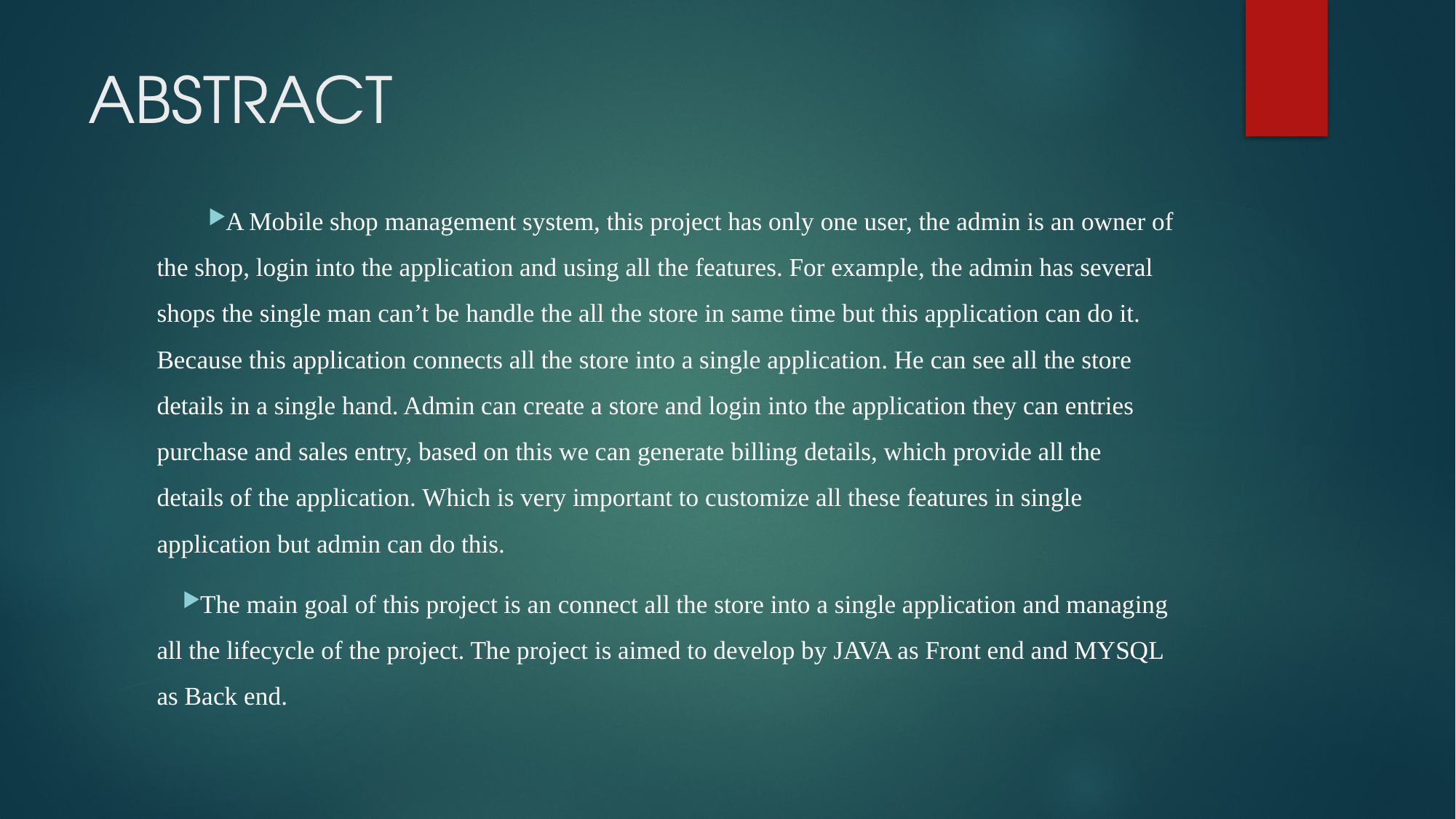

# ABSTRACT
A Mobile shop management system, this project has only one user, the admin is an owner of the shop, login into the application and using all the features. For example, the admin has several shops the single man can’t be handle the all the store in same time but this application can do it. Because this application connects all the store into a single application. He can see all the store details in a single hand. Admin can create a store and login into the application they can entries purchase and sales entry, based on this we can generate billing details, which provide all the details of the application. Which is very important to customize all these features in single application but admin can do this.
The main goal of this project is an connect all the store into a single application and managing all the lifecycle of the project. The project is aimed to develop by JAVA as Front end and MYSQL as Back end.